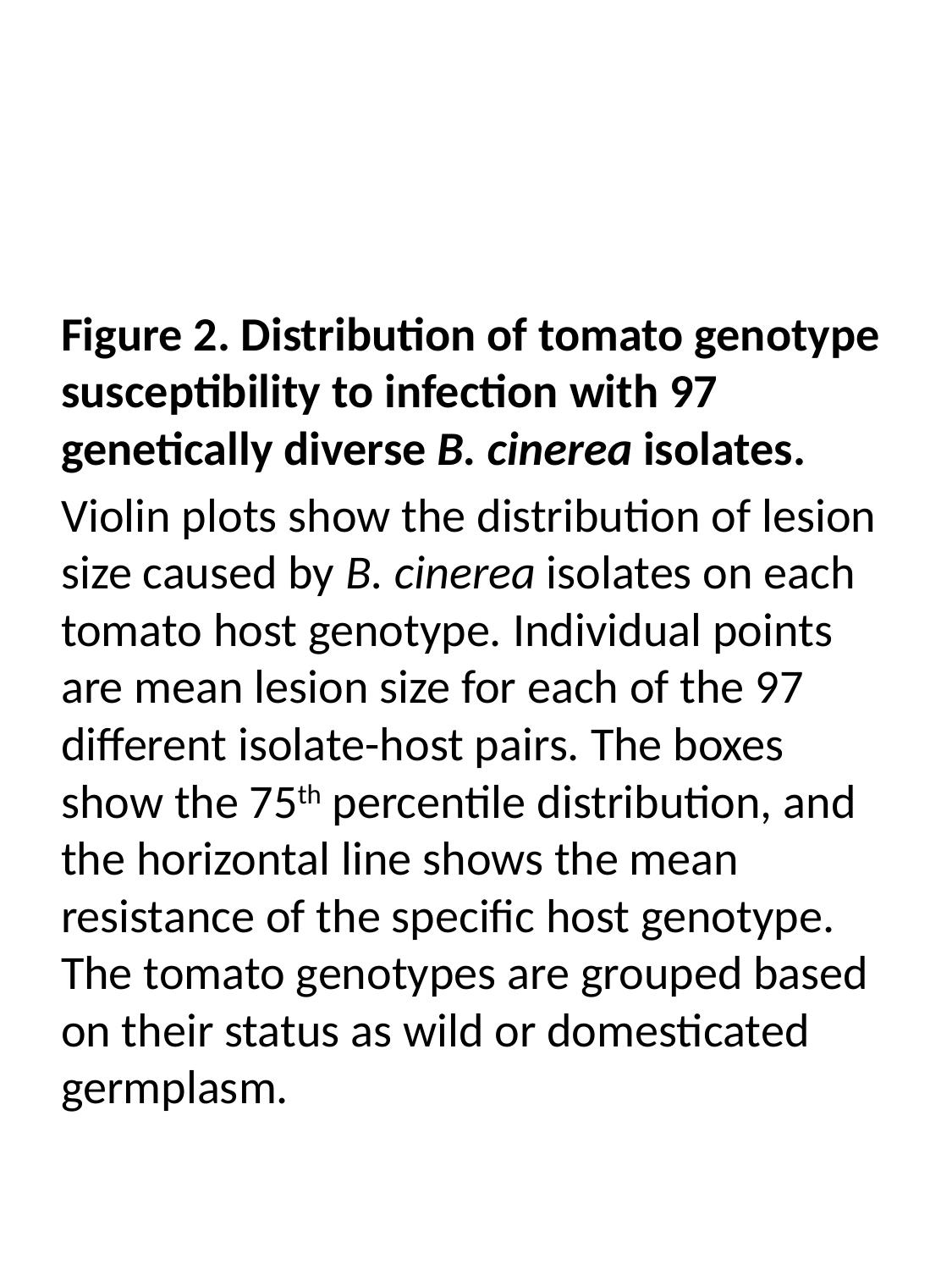

Figure 2. Distribution of tomato genotype susceptibility to infection with 97 genetically diverse B. cinerea isolates.
Violin plots show the distribution of lesion size caused by B. cinerea isolates on each tomato host genotype. Individual points are mean lesion size for each of the 97 different isolate-host pairs. The boxes show the 75th percentile distribution, and the horizontal line shows the mean resistance of the specific host genotype. The tomato genotypes are grouped based on their status as wild or domesticated germplasm.